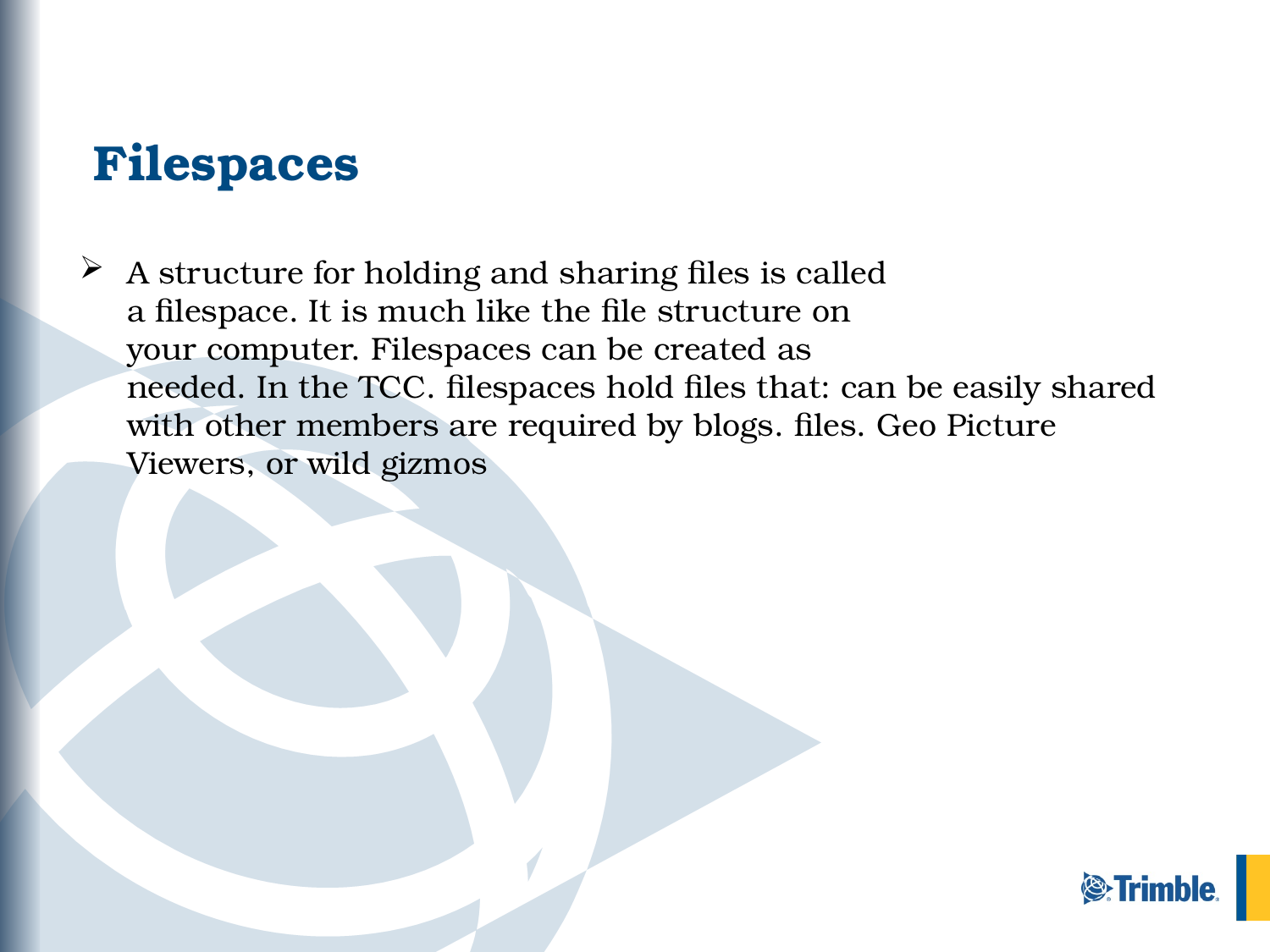

# Filespaces
A structure for holding and sharing files is called
a filespace. It is much like the file structure on
your computer. Filespaces can be created as
needed. In the TCC. filespaces hold files that: can be easily shared with other members are required by blogs. files. Geo Picture
Viewers, or wild gizmos